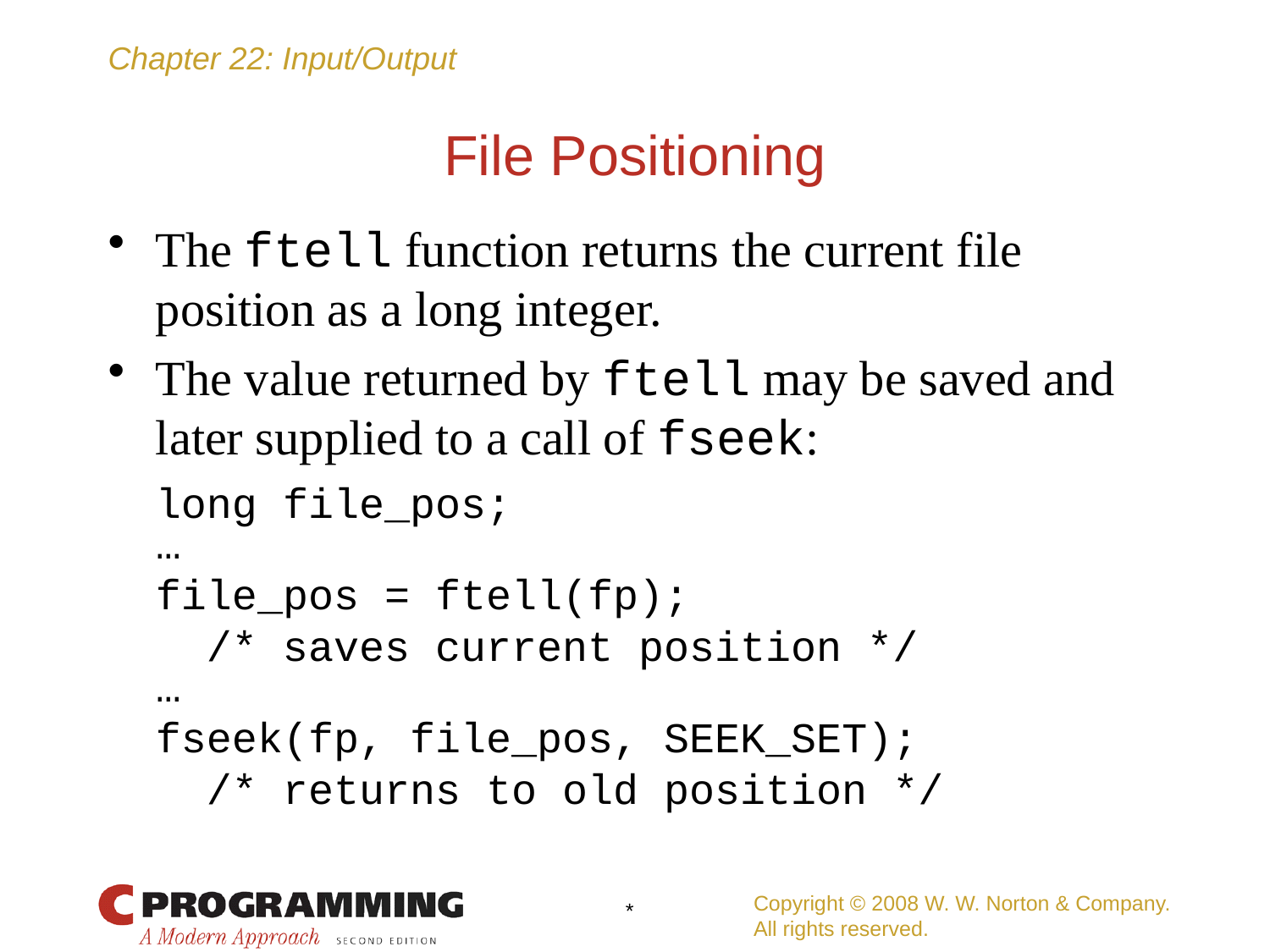

# File Positioning
The ftell function returns the current file position as a long integer.
The value returned by ftell may be saved and later supplied to a call of fseek:
	long file_pos;
	…
	file_pos = ftell(fp);
	  /* saves current position */
	…
	fseek(fp, file_pos, SEEK_SET);
	  /* returns to old position */
Copyright © 2008 W. W. Norton & Company.
All rights reserved.
*